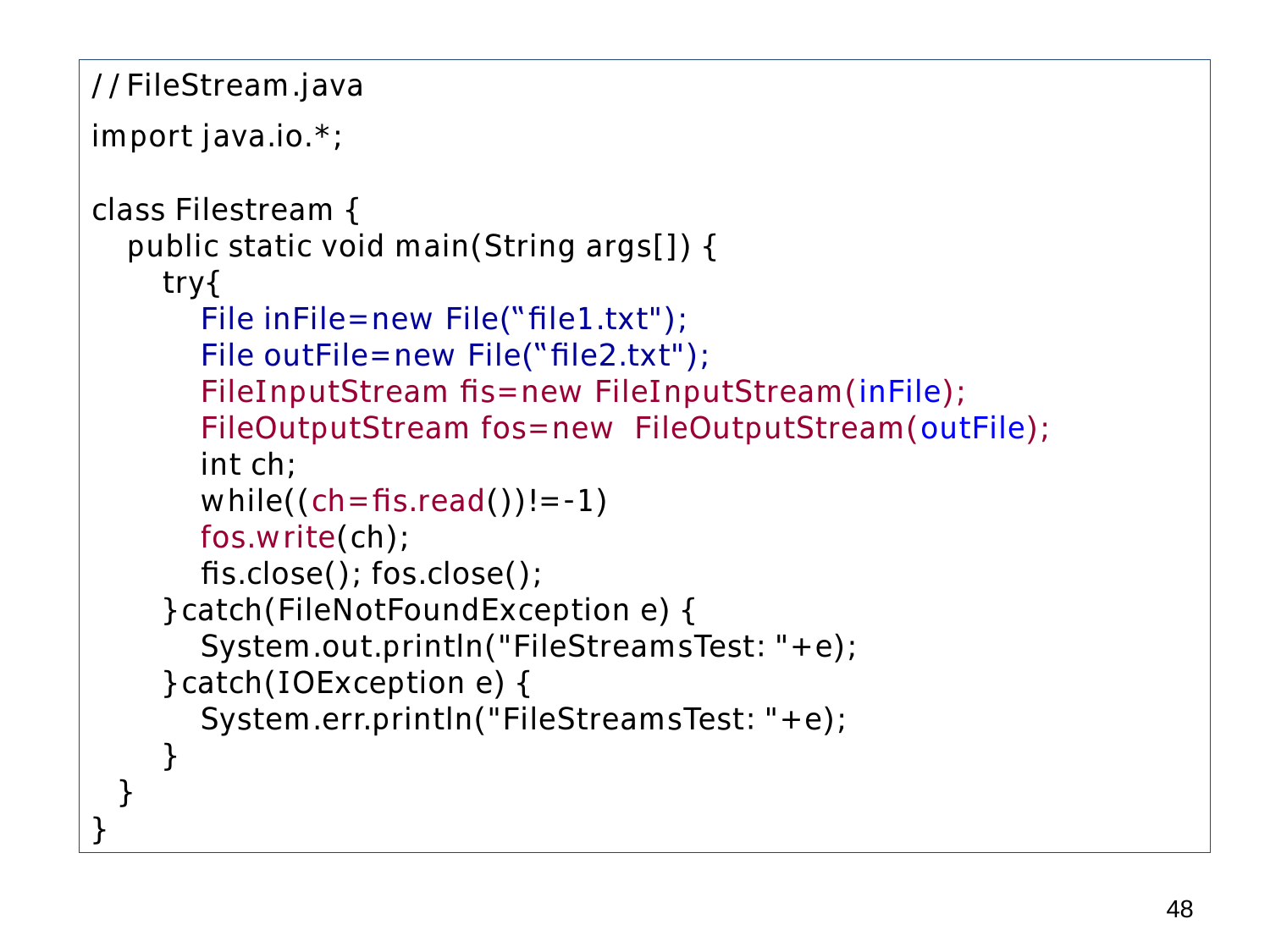

7.3  File I/O
//FileStream.java

import java.io.*;

class Filestream {
    public static void main(String args[]) {
        try{
      	File inFile=new File(“file1.txt");
     	File outFile=new File(“file2.txt");
     	FileInputStream fis=new FileInputStream(inFile);
      	FileOutputStream fos=new  FileOutputStream(outFile);
	int ch;
	while((ch=fis.read())!=-1)
		fos.write(ch);
      	fis.close(); fos.close();
        }catch(FileNotFoundException e) {
    	System.out.println("FileStreamsTest: "+e);
        }catch(IOException e) {
	System.err.println("FileStreamsTest: "+e);
        }
   }
}
48